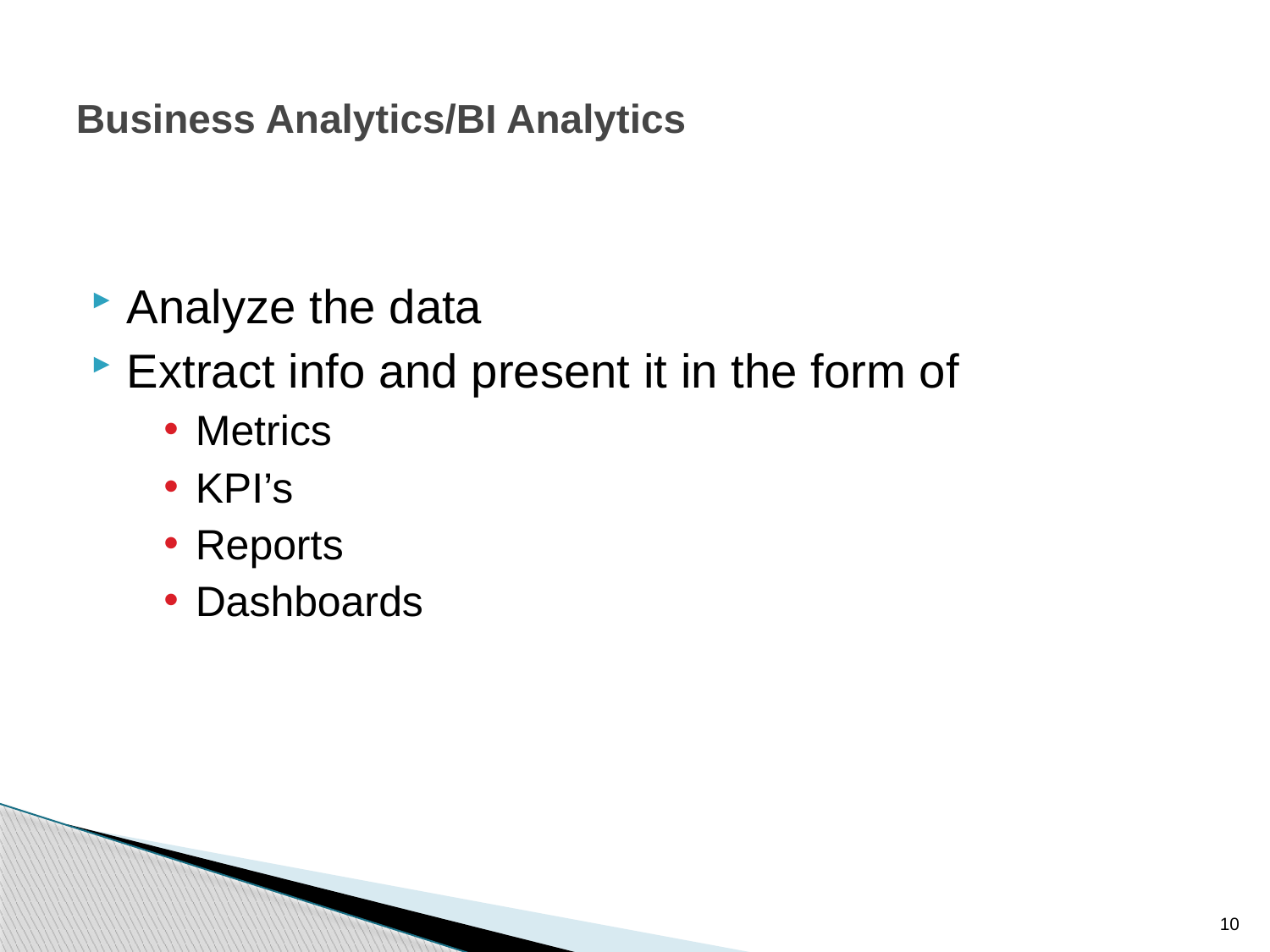

# Business Analytics/BI Analytics

Analyze the data
Extract info and present it in the form of
Metrics
KPI’s
Reports
Dashboards
10